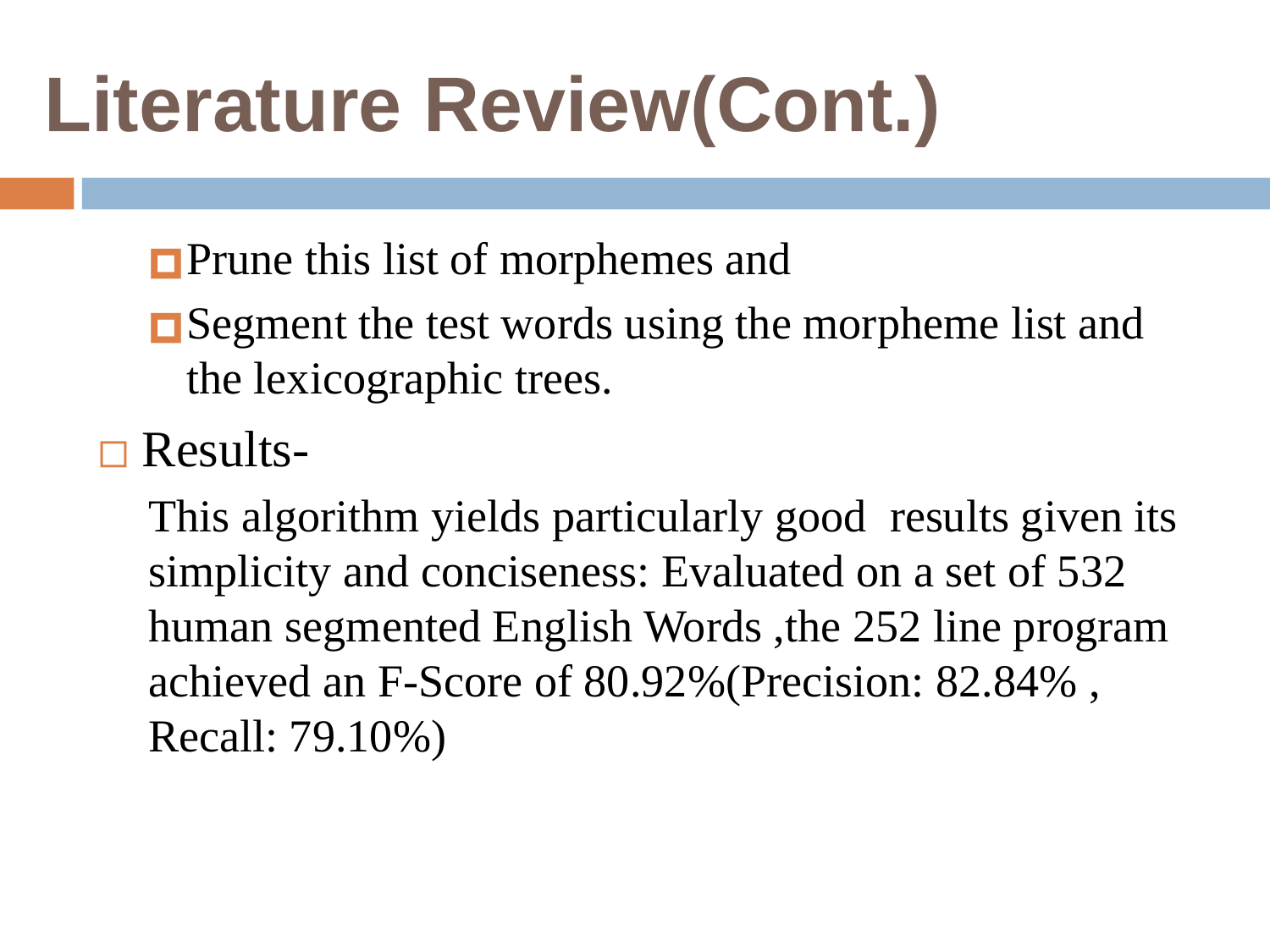

# Literature Review(Cont.)
Prune this list of morphemes and
Segment the test words using the morpheme list and the lexicographic trees.
Results-
This algorithm yields particularly good  results given its simplicity and conciseness: Evaluated on a set of 532 human segmented English Words ,the 252 line program achieved an F-Score of 80.92%(Precision: 82.84% , Recall: 79.10%)